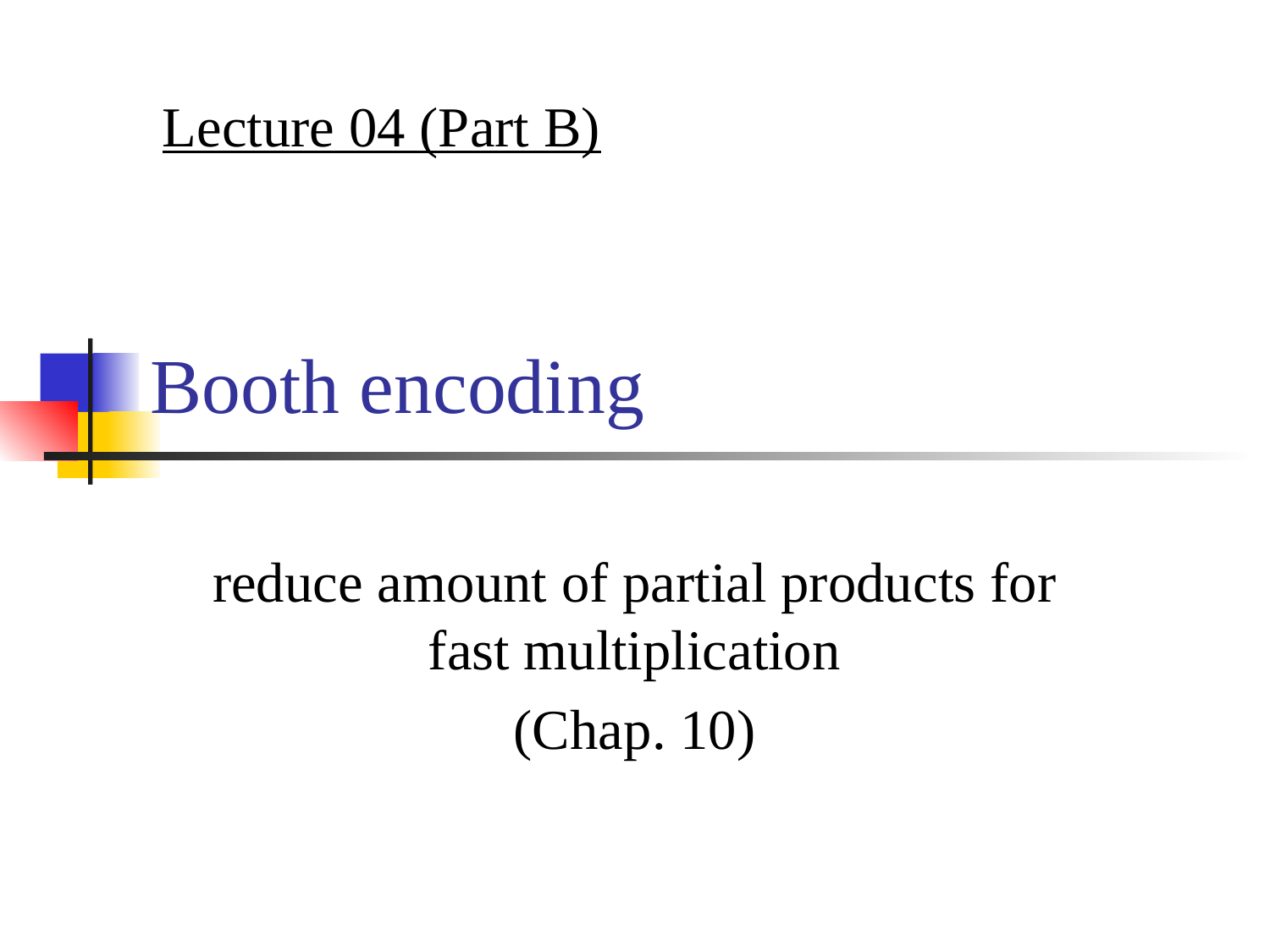

Lecture 04 (Part B)
# Booth encoding
reduce amount of partial products for fast multiplication
(Chap. 10)